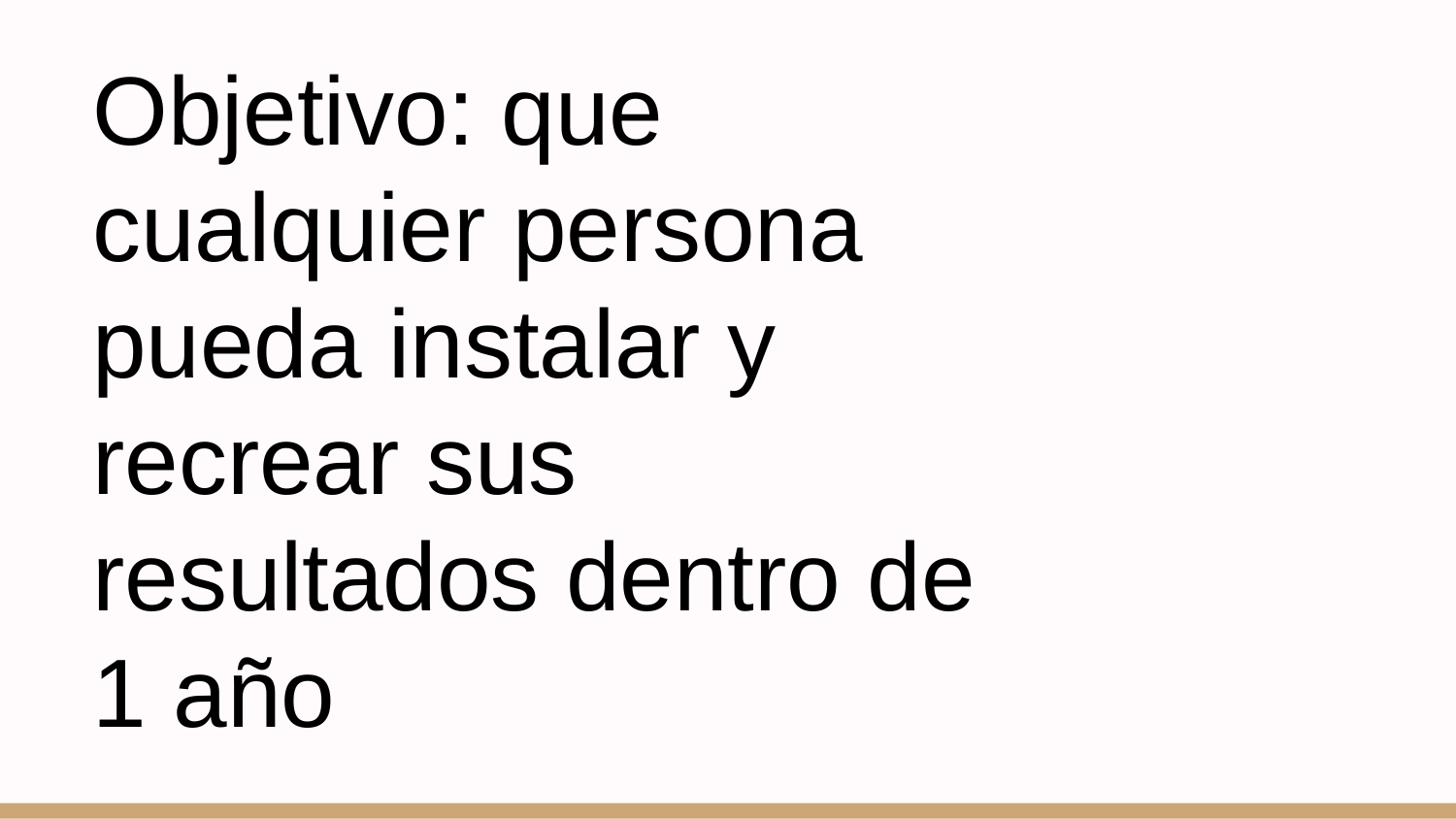

# Objetivo: que cualquier persona pueda instalar y recrear sus resultados dentro de 1 año